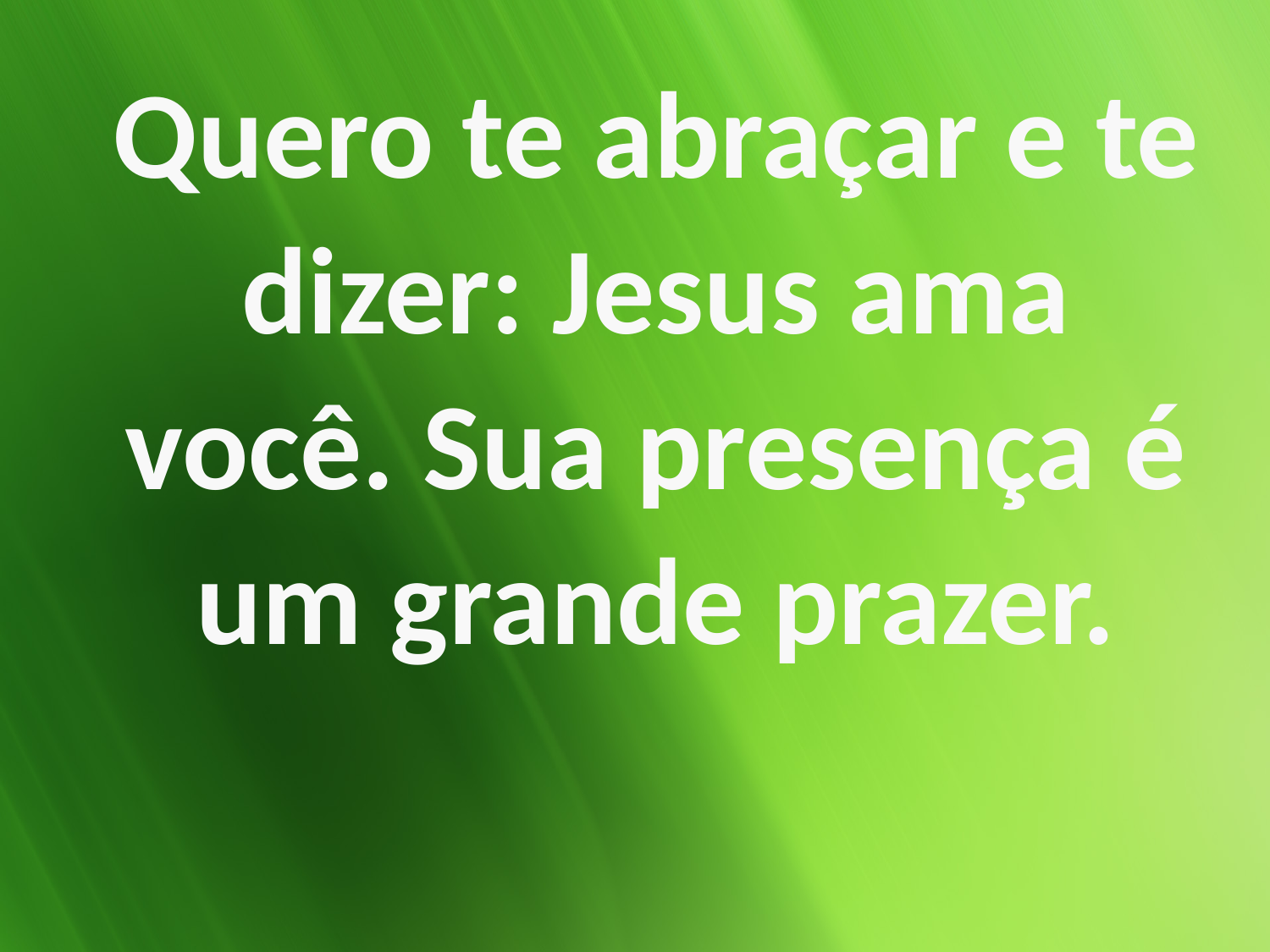

Quero te abraçar e te dizer: Jesus ama você. Sua presença é um grande prazer.